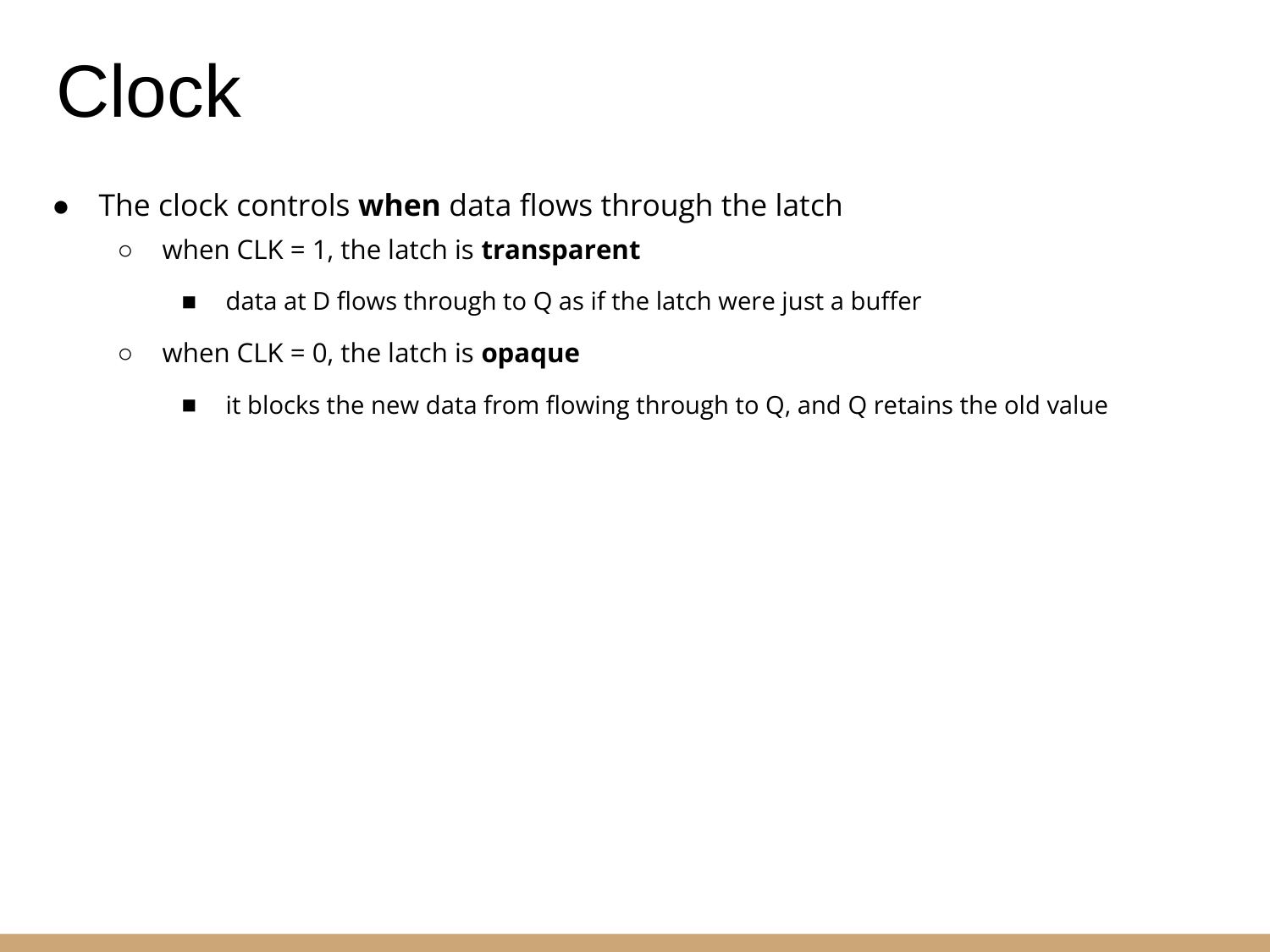

Clock
The clock controls when data flows through the latch
when CLK = 1, the latch is transparent
data at D flows through to Q as if the latch were just a buffer
when CLK = 0, the latch is opaque
it blocks the new data from flowing through to Q, and Q retains the old value